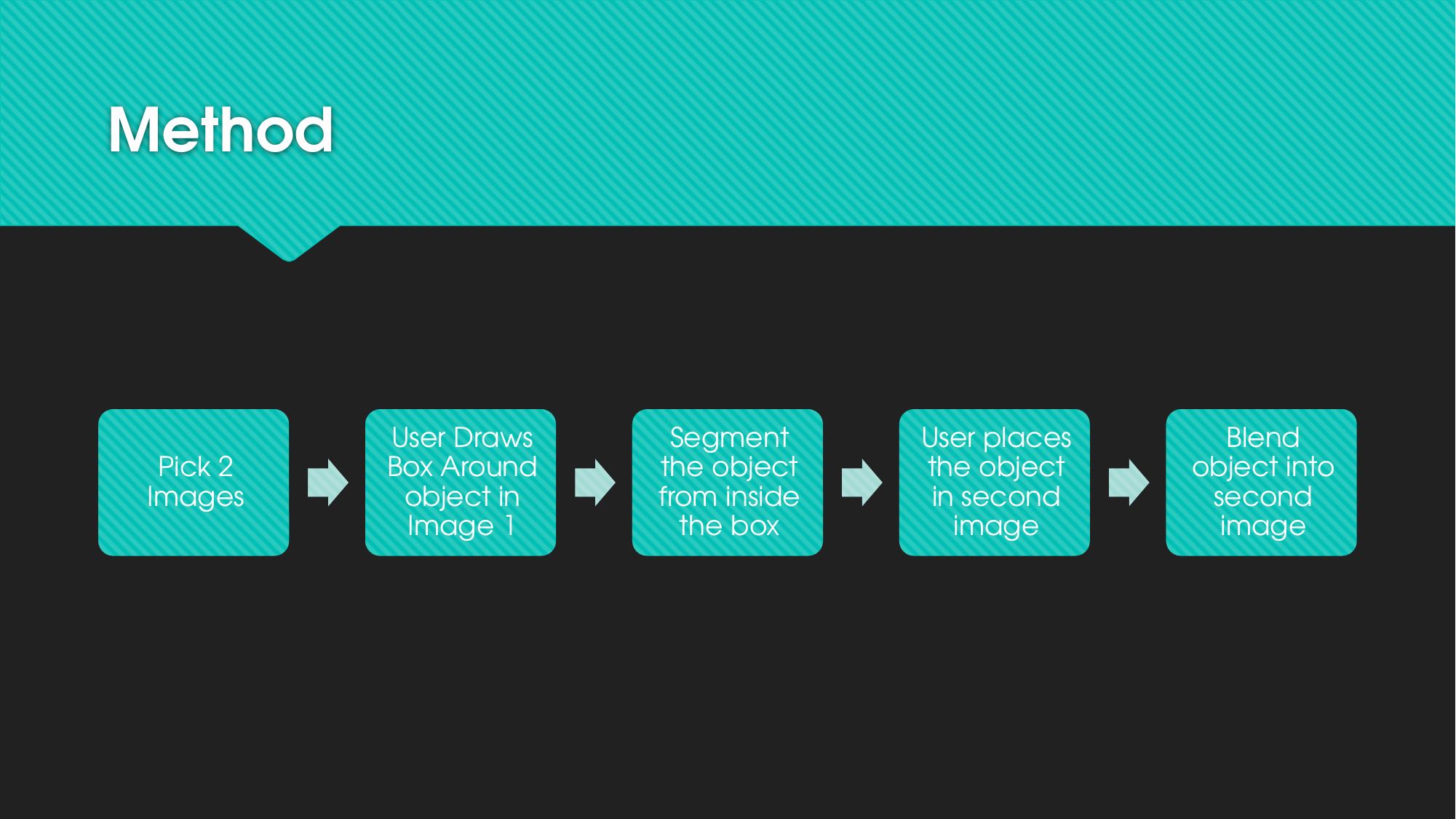

# Method
Pick 2 Images

User Draws Box Around object in Image 1

Segment the object from inside the box

User places the object in second image

Blend object into second image